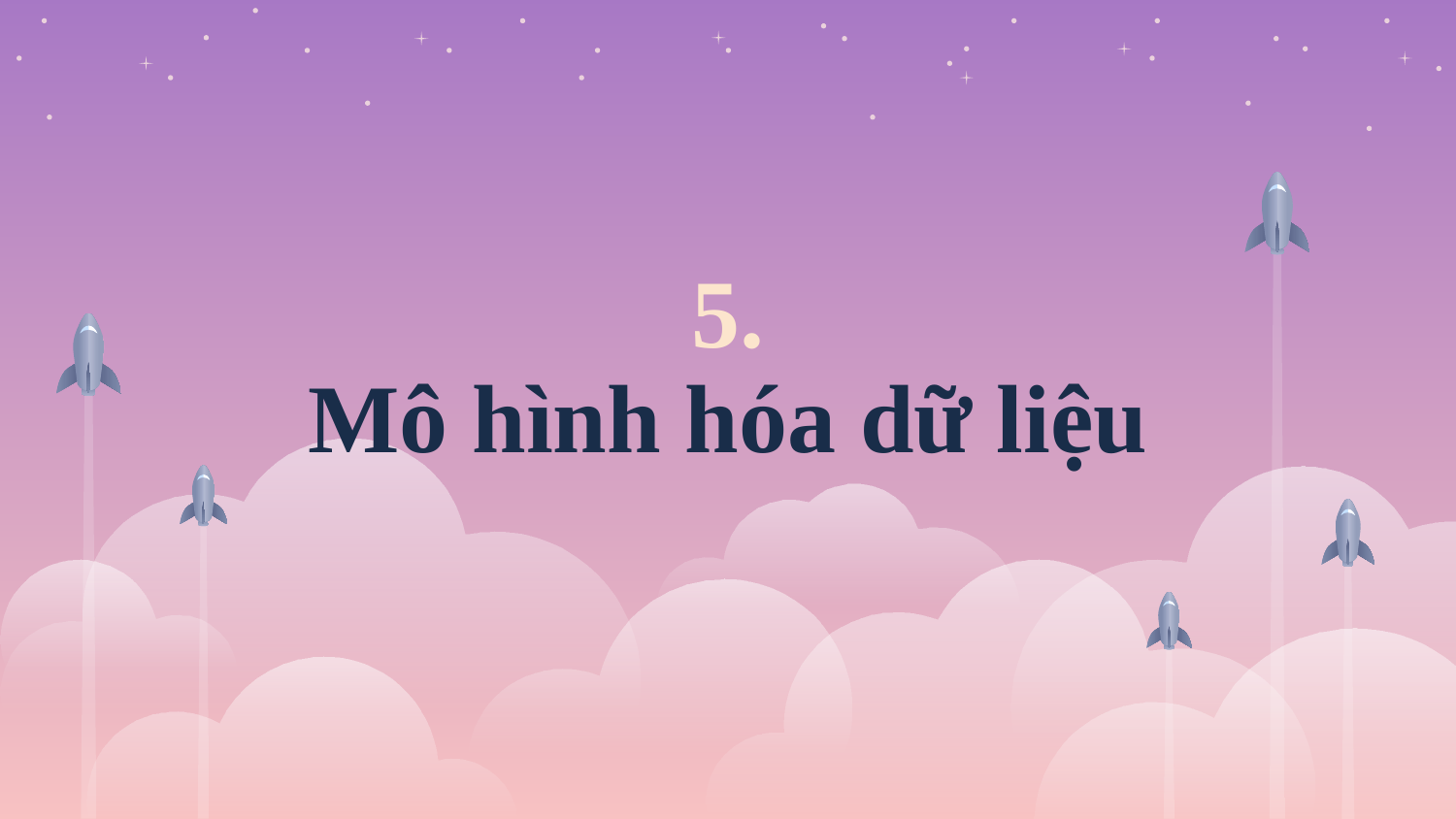

# 5. Mô hình hóa dữ liệu